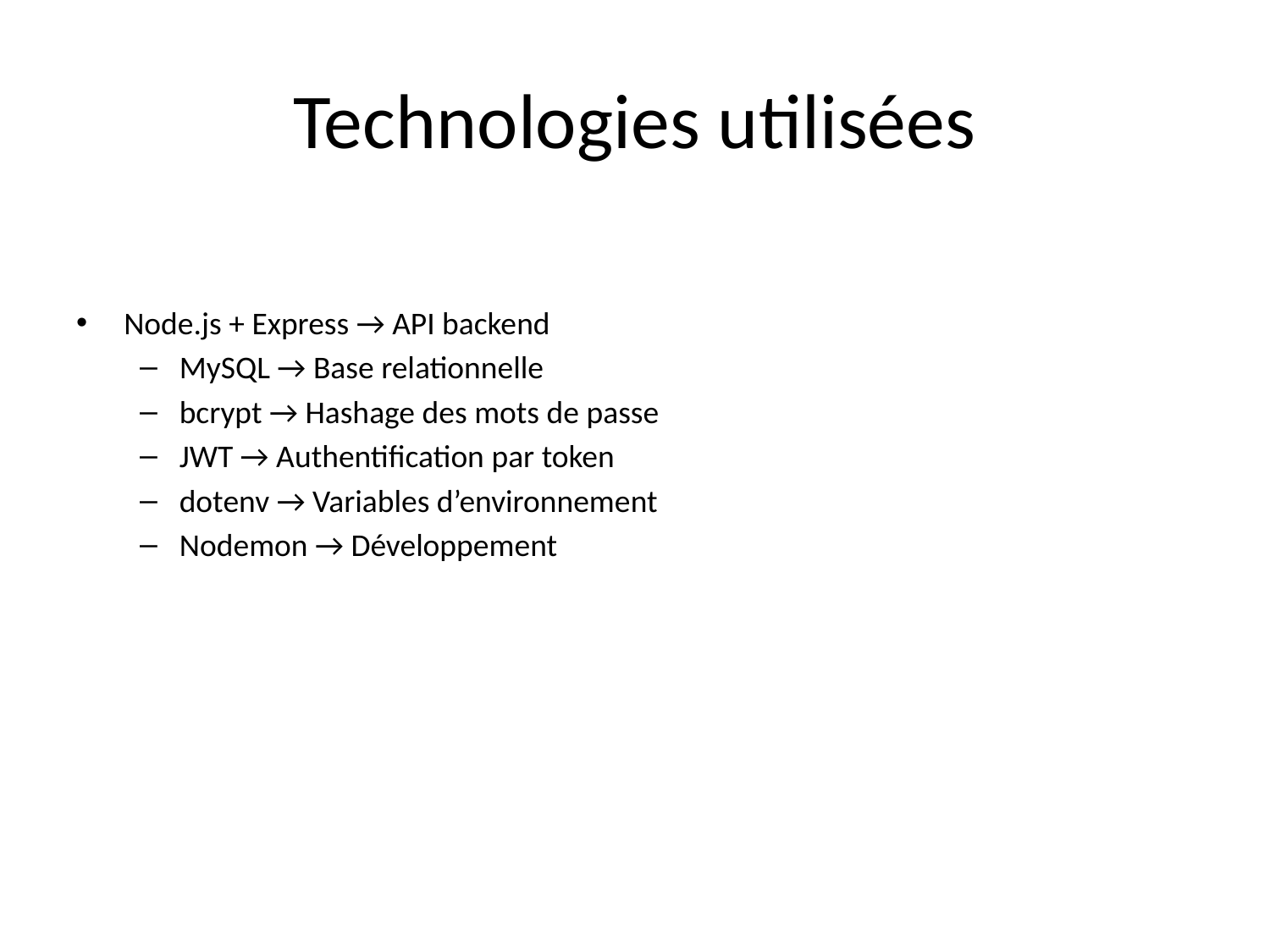

# Technologies utilisées

Node.js + Express → API backend
MySQL → Base relationnelle
bcrypt → Hashage des mots de passe
JWT → Authentification par token
dotenv → Variables d’environnement
Nodemon → Développement